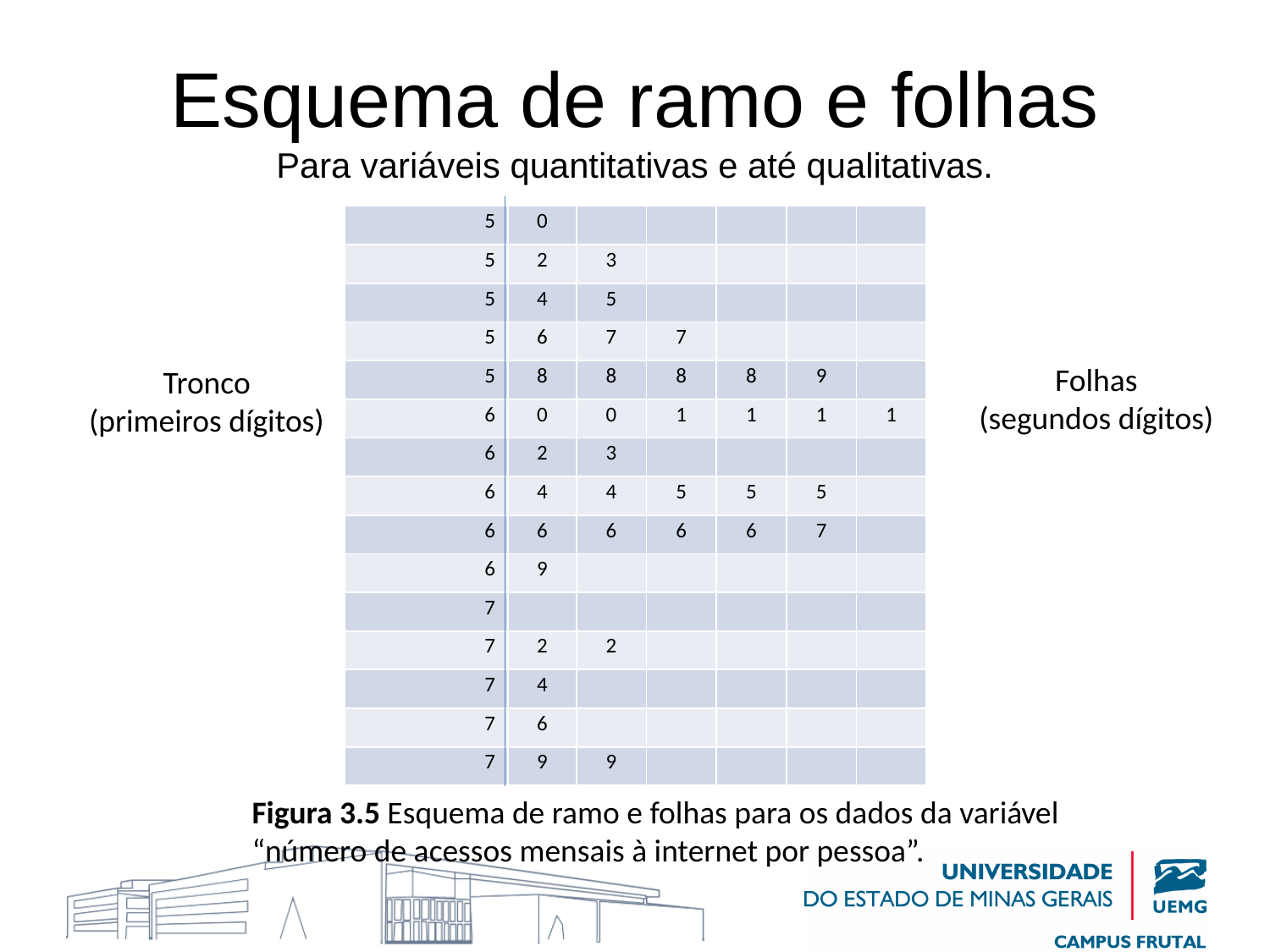

# Esquema de ramo e folhas Para variáveis quantitativas e até qualitativas.
| 5 | 0 |  |  |  |  |  |
| --- | --- | --- | --- | --- | --- | --- |
| 5 | 2 | 3 |  |  |  |  |
| 5 | 4 | 5 |  |  |  |  |
| 5 | 6 | 7 | 7 |  |  |  |
| 5 | 8 | 8 | 8 | 8 | 9 |  |
| 6 | 0 | 0 | 1 | 1 | 1 | 1 |
| 6 | 2 | 3 |  |  |  |  |
| 6 | 4 | 4 | 5 | 5 | 5 |  |
| 6 | 6 | 6 | 6 | 6 | 7 |  |
| 6 | 9 |  |  |  |  |  |
| 7 |  |  |  |  |  |  |
| 7 | 2 | 2 |  |  |  |  |
| 7 | 4 |  |  |  |  |  |
| 7 | 6 |  |  |  |  |  |
| 7 | 9 | 9 |  |  |  |  |
Folhas
(segundos dígitos)
Tronco
(primeiros dígitos)
Figura 3.5 Esquema de ramo e folhas para os dados da variável
“número de acessos mensais à internet por pessoa”.